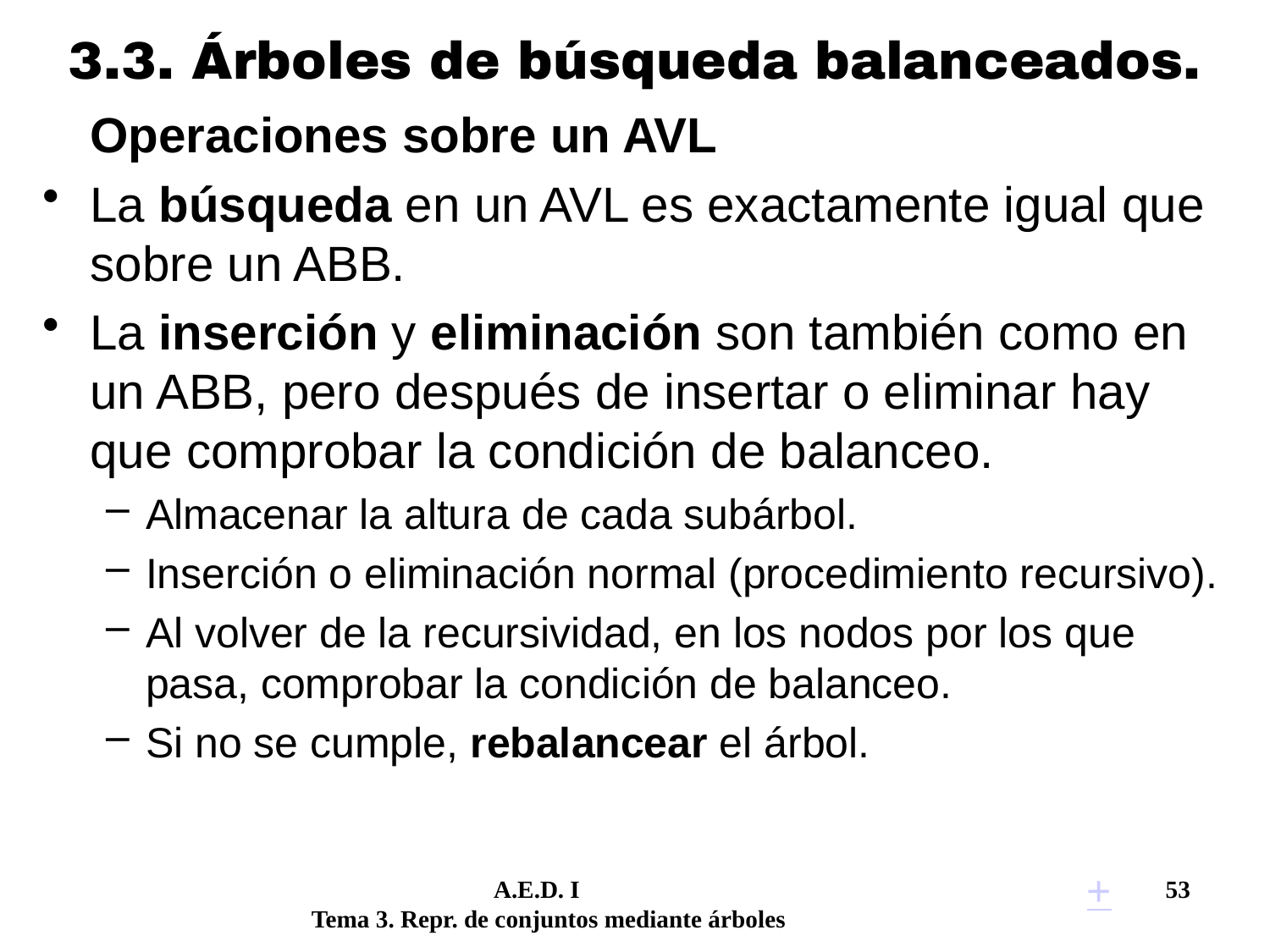

# 3.3. Árboles de búsqueda balanceados.
	Operaciones sobre un AVL
La búsqueda en un AVL es exactamente igual que sobre un ABB.
La inserción y eliminación son también como en un ABB, pero después de insertar o eliminar hay que comprobar la condición de balanceo.
Almacenar la altura de cada subárbol.
Inserción o eliminación normal (procedimiento recursivo).
Al volver de la recursividad, en los nodos por los que pasa, comprobar la condición de balanceo.
Si no se cumple, rebalancear el árbol.

+
	         A.E.D. I			      	               53
Tema 3. Repr. de conjuntos mediante árboles